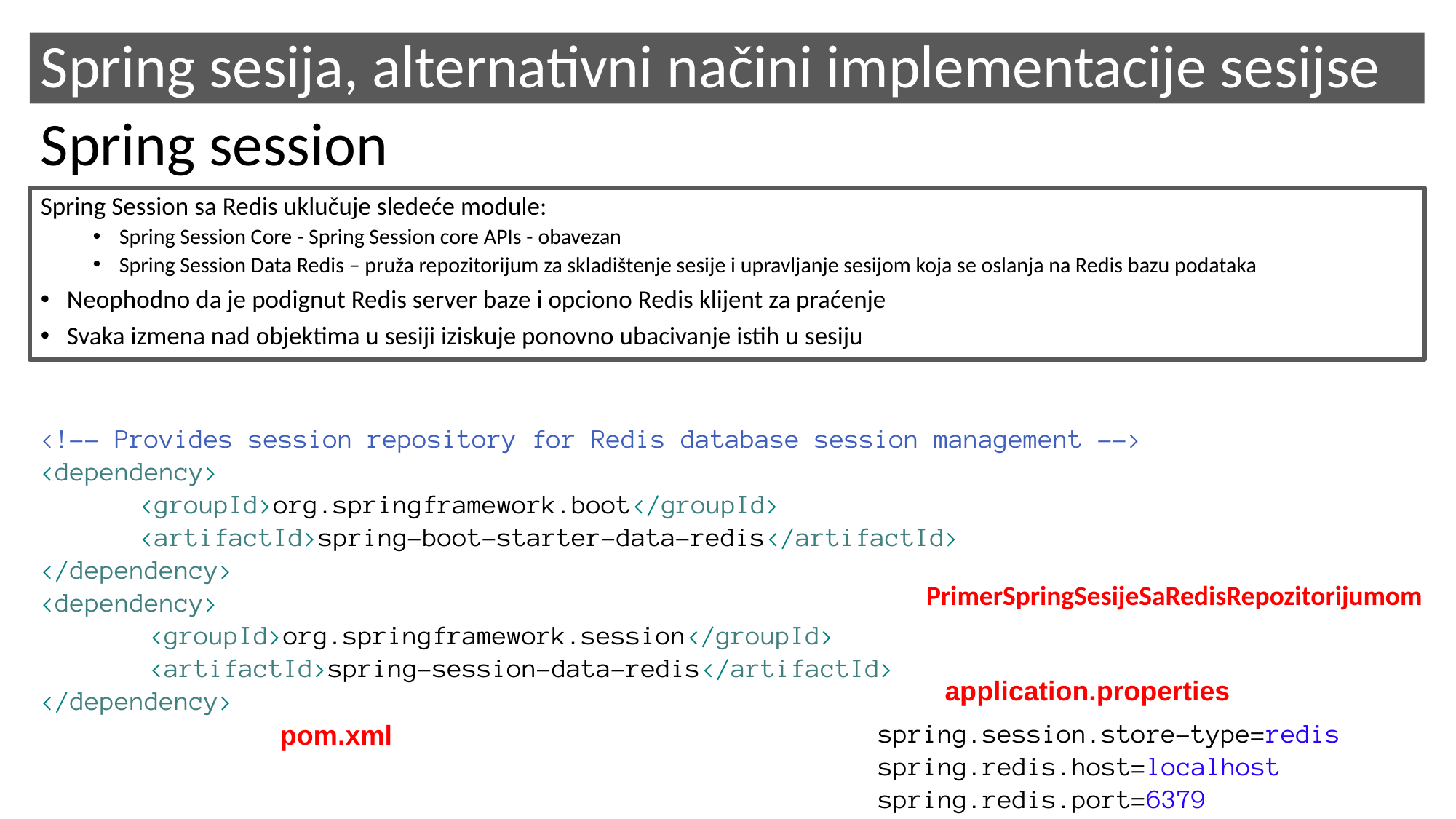

Spring sesija, alternativni načini implementacije sesijse
Spring session
Spring Session sa Redis uklučuje sledeće module:
Spring Session Core - Spring Session core APIs - obavezan
Spring Session Data Redis – pruža repozitorijum za skladištenje sesije i upravljanje sesijom koja se oslanja na Redis bazu podataka
Neophodno da je podignut Redis server baze i opciono Redis klijent za praćenje
Svaka izmena nad objektima u sesiji iziskuje ponovno ubacivanje istih u sesiju

<!-- Provides session repository for Redis database session management -->
<dependency>
   <groupId>org.springframework.boot</groupId>
   <artifactId>spring-boot-starter-data-redis</artifactId>
</dependency>
<dependency>
	<groupId>org.springframework.session</groupId>
	<artifactId>spring-session-data-redis</artifactId>
</dependency>
PrimerSpringSesijeSaRedisRepozitorijumom
application.properties
spring.session.store-type=redis
spring.redis.host=localhost
spring.redis.port=6379
pom.xml